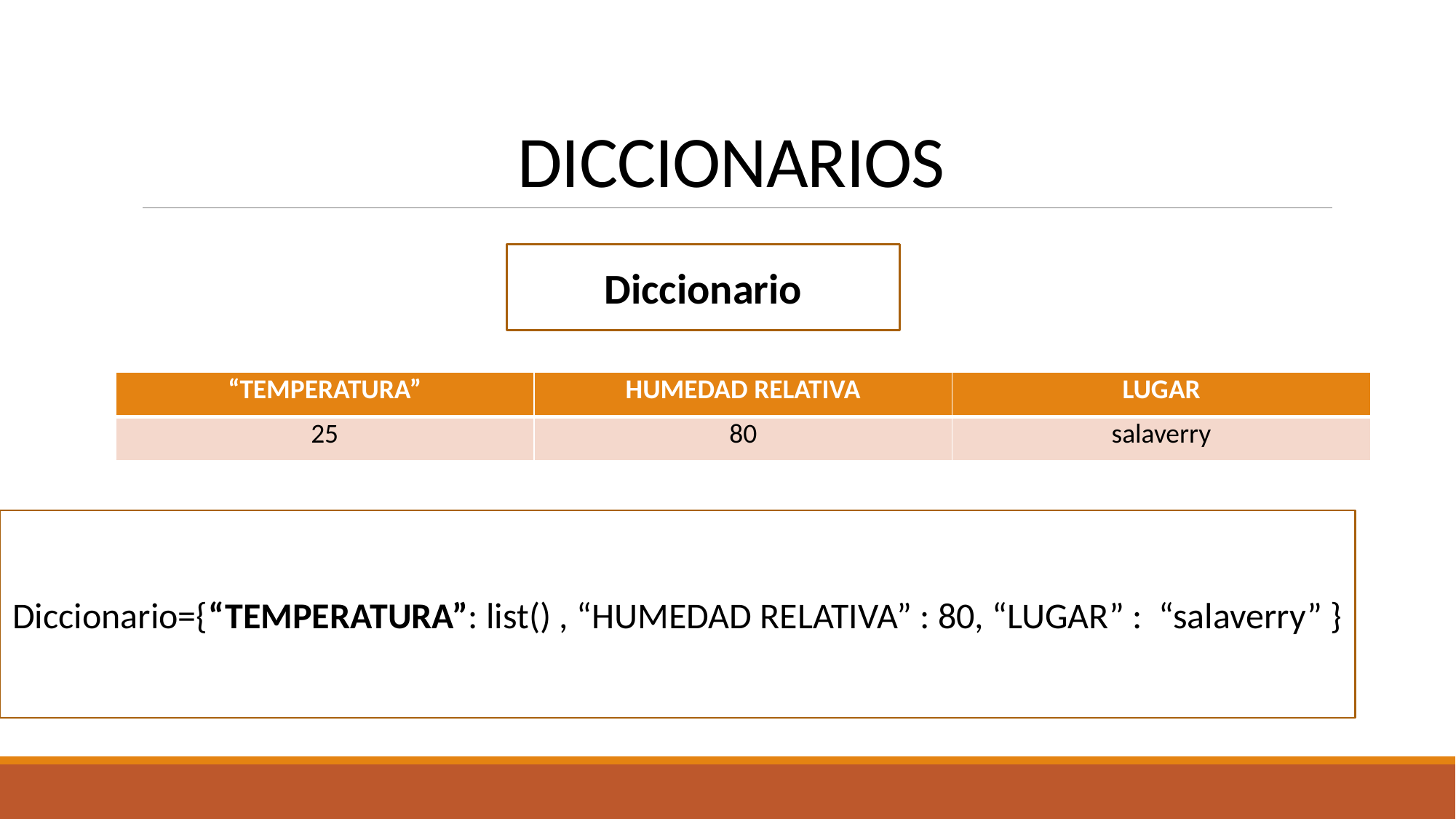

# DICCIONARIOS
Diccionario
| “TEMPERATURA” | HUMEDAD RELATIVA | LUGAR |
| --- | --- | --- |
| 25 | 80 | salaverry |
Diccionario={“TEMPERATURA”: list() , “HUMEDAD RELATIVA” : 80, “LUGAR” :  “salaverry” }